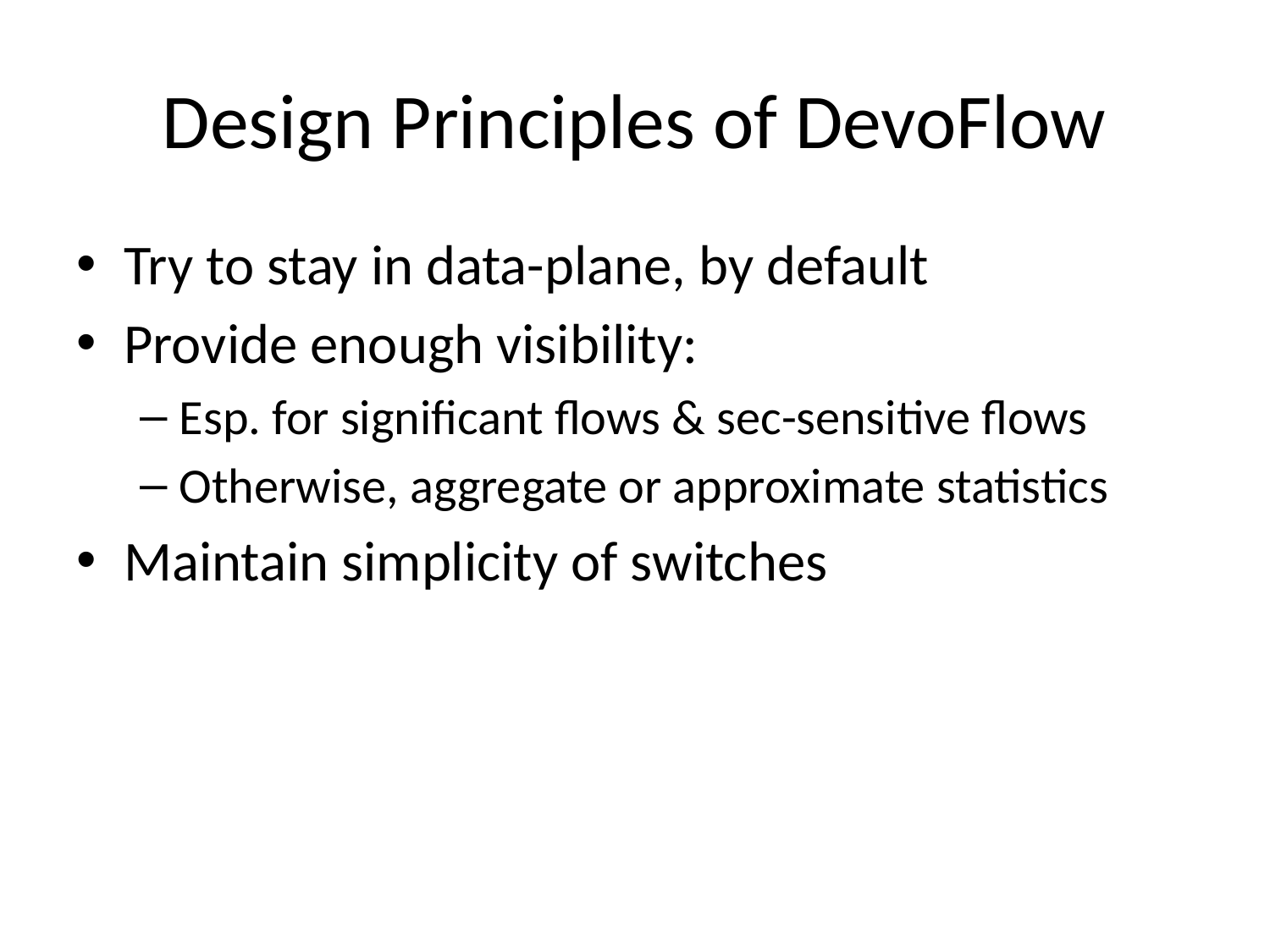

# Design Principles of DevoFlow
Try to stay in data-plane, by default
Provide enough visibility:
Esp. for significant flows & sec-sensitive flows
Otherwise, aggregate or approximate statistics
Maintain simplicity of switches

88